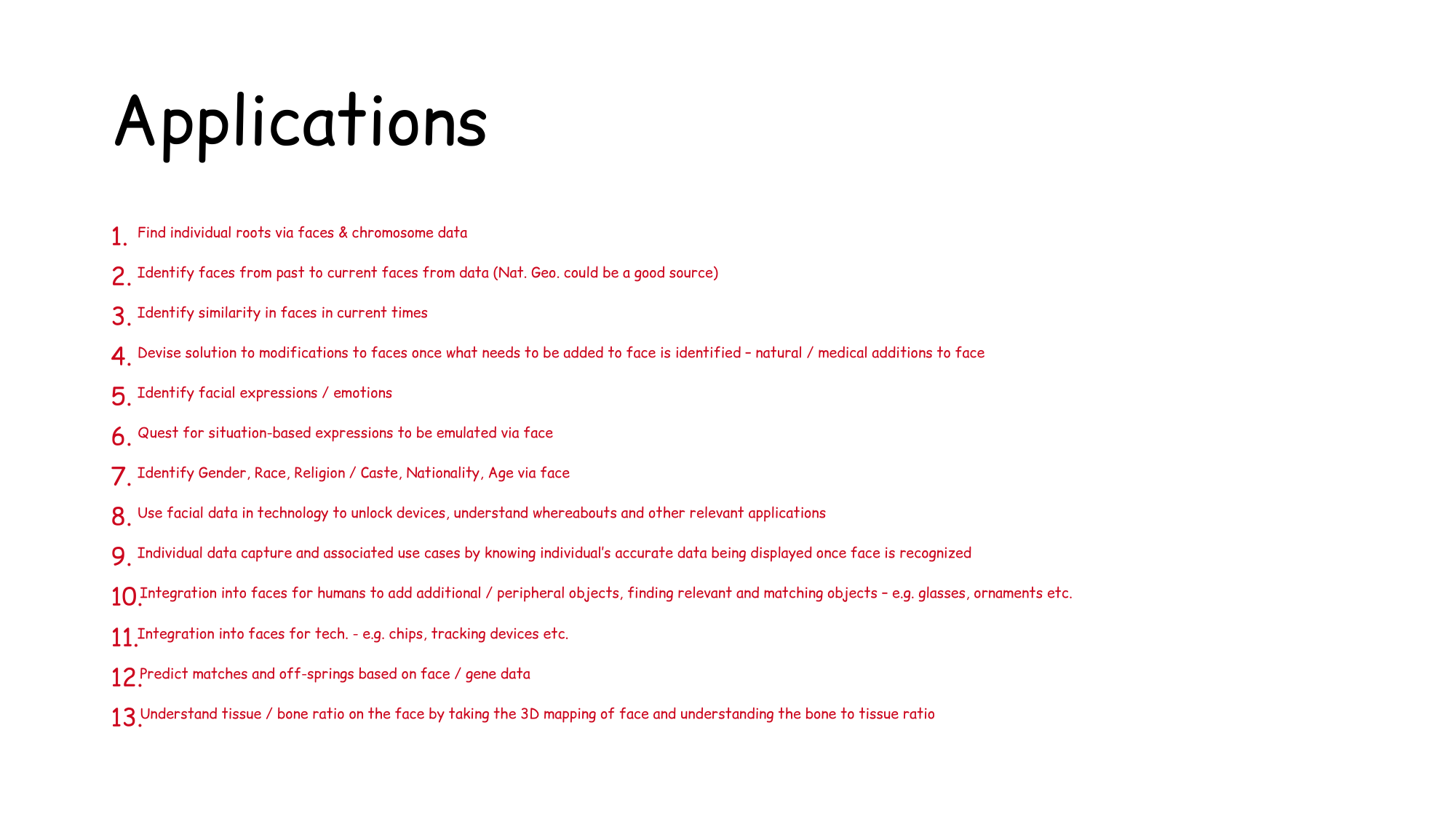

# Applications
Find individual roots via faces & chromosome data
Identify faces from past to current faces from data (Nat. Geo. could be a good source)
Identify similarity in faces in current times
Devise solution to modifications to faces once what needs to be added to face is identified – natural / medical additions to face
Identify facial expressions / emotions
Quest for situation-based expressions to be emulated via face
Identify Gender, Race, Religion / Caste, Nationality, Age via face
Use facial data in technology to unlock devices, understand whereabouts and other relevant applications
Individual data capture and associated use cases by knowing individual’s accurate data being displayed once face is recognized
Integration into faces for humans to add additional / peripheral objects, finding relevant and matching objects – e.g. glasses, ornaments etc.
Integration into faces for tech. - e.g. chips, tracking devices etc.
Predict matches and off-springs based on face / gene data
Understand tissue / bone ratio on the face by taking the 3D mapping of face and understanding the bone to tissue ratio